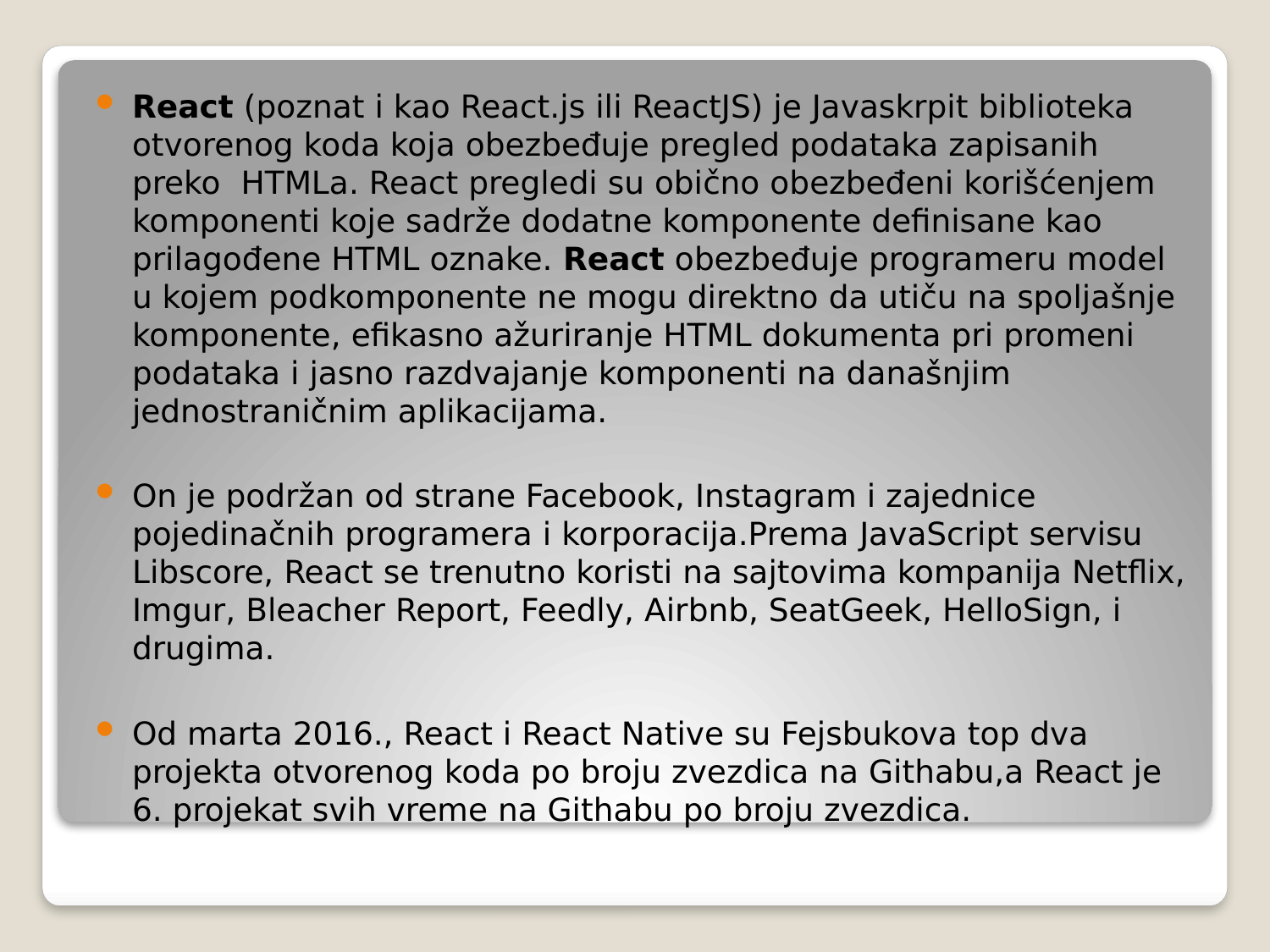

React (poznat i kao React.js ili ReactJS) je Javaskrpit biblioteka otvorenog koda koja obezbeđuje pregled podataka zapisanih preko  HTMLa. React pregledi su obično obezbeđeni korišćenjem komponenti koje sadrže dodatne komponente definisane kao prilagođene HTML oznake. React obezbeđuje programeru model u kojem podkomponente ne mogu direktno da utiču na spoljašnje komponente, efikasno ažuriranje HTML dokumenta pri promeni podataka i jasno razdvajanje komponenti na današnjim jednostraničnim aplikacijama.

On je podržan od strane Facebook, Instagram i zajednice pojedinačnih programera i korporacija.Prema JavaScript servisu Libscore, React se trenutno koristi na sajtovima kompanija Netflix, Imgur, Bleacher Report, Feedly, Airbnb, SeatGeek, HelloSign, i drugima.

Od marta 2016., React i React Native su Fejsbukova top dva projekta otvorenog koda po broju zvezdica na Githabu,a React je 6. projekat svih vreme na Githabu po broju zvezdica.